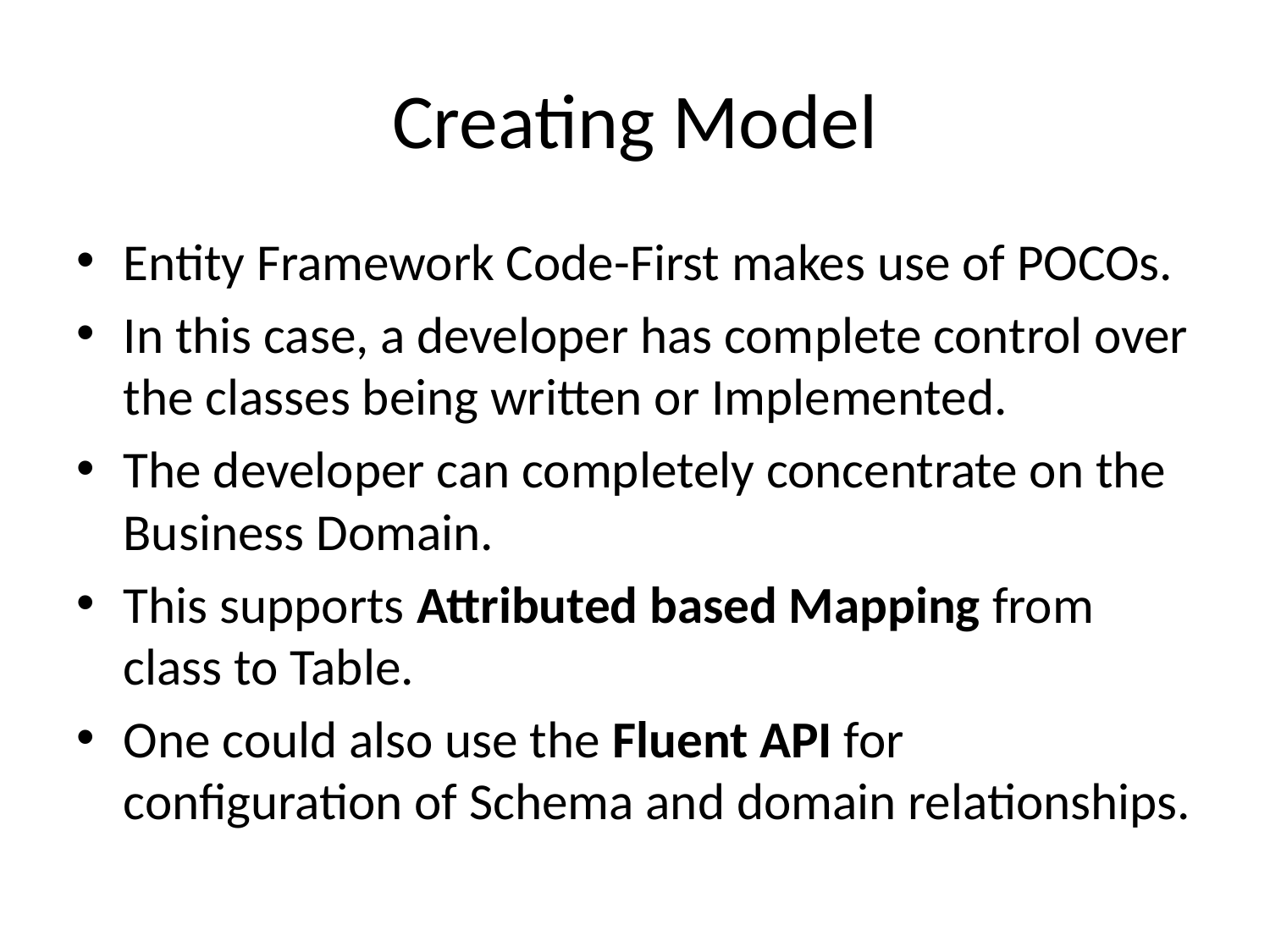

# Creating Model
Entity Framework Code-First makes use of POCOs.
In this case, a developer has complete control over the classes being written or Implemented.
The developer can completely concentrate on the Business Domain.
This supports Attributed based Mapping from class to Table.
One could also use the Fluent API for configuration of Schema and domain relationships.